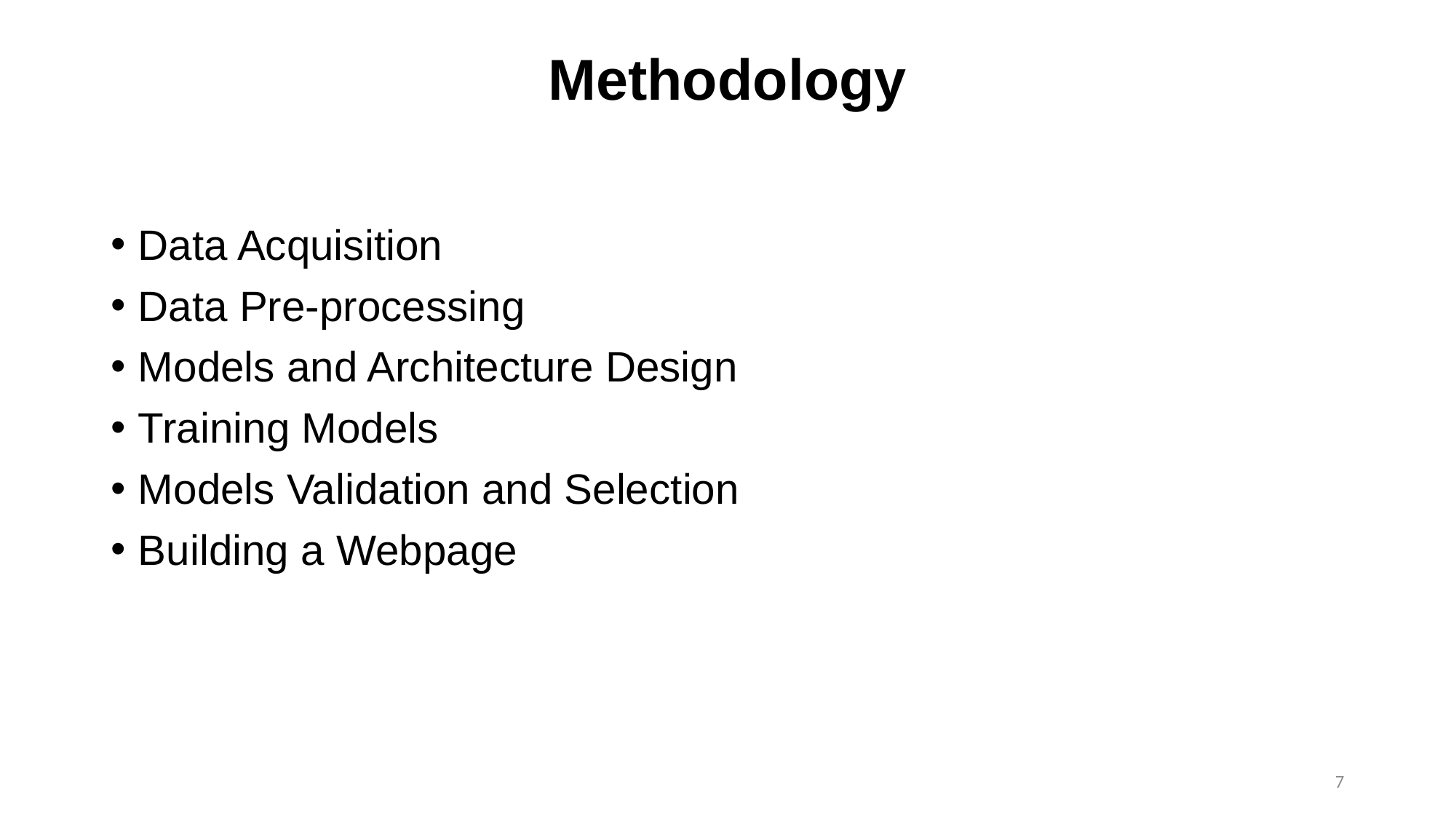

# Methodology
Data Acquisition
Data Pre-processing
Models and Architecture Design
Training Models
Models Validation and Selection
Building a Webpage

7